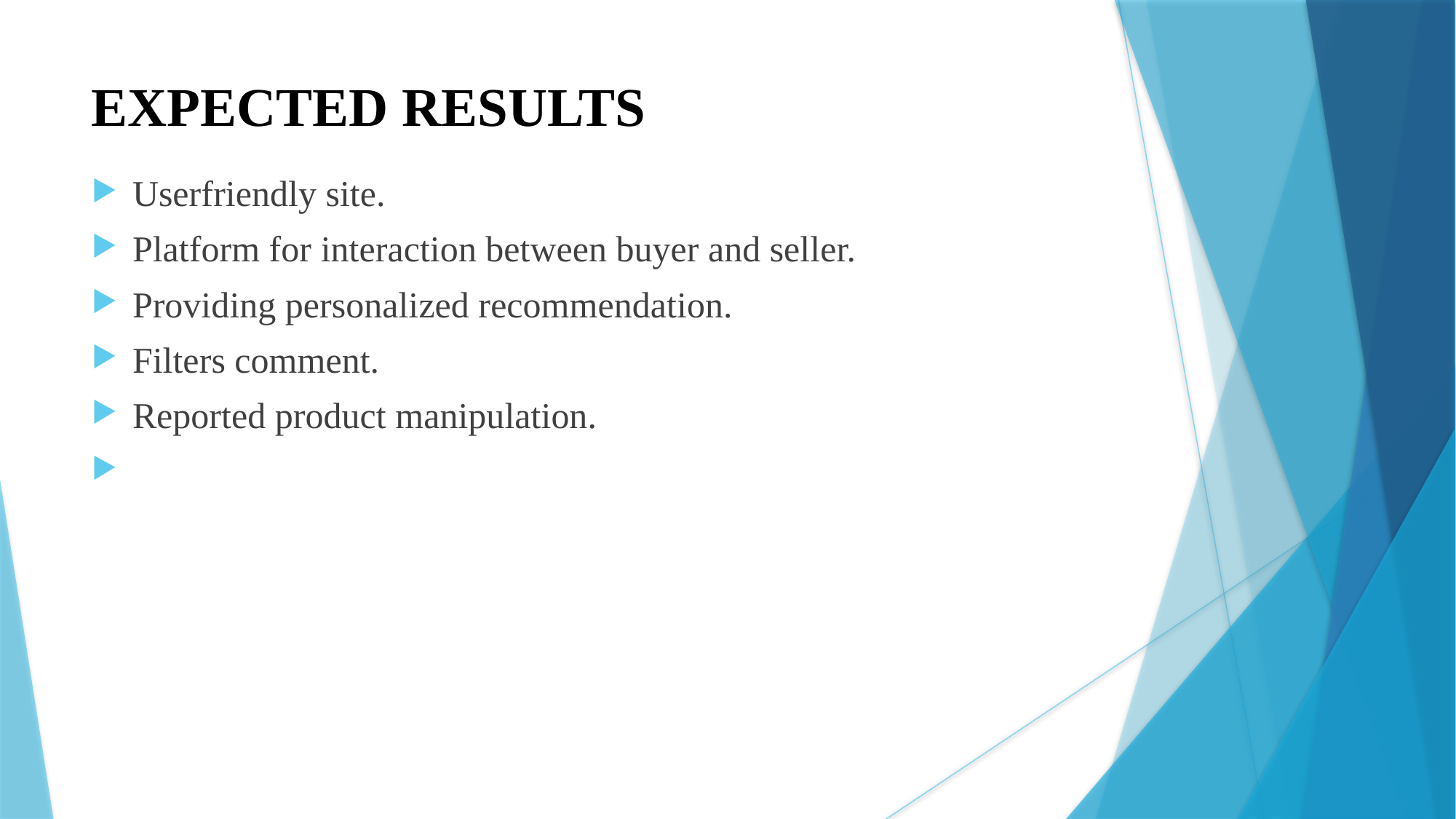

EXPECTED RESULTS
Userfriendly site.
Platform for interaction between buyer and seller.
Providing personalized recommendation.
Filters comment.
Reported product manipulation.